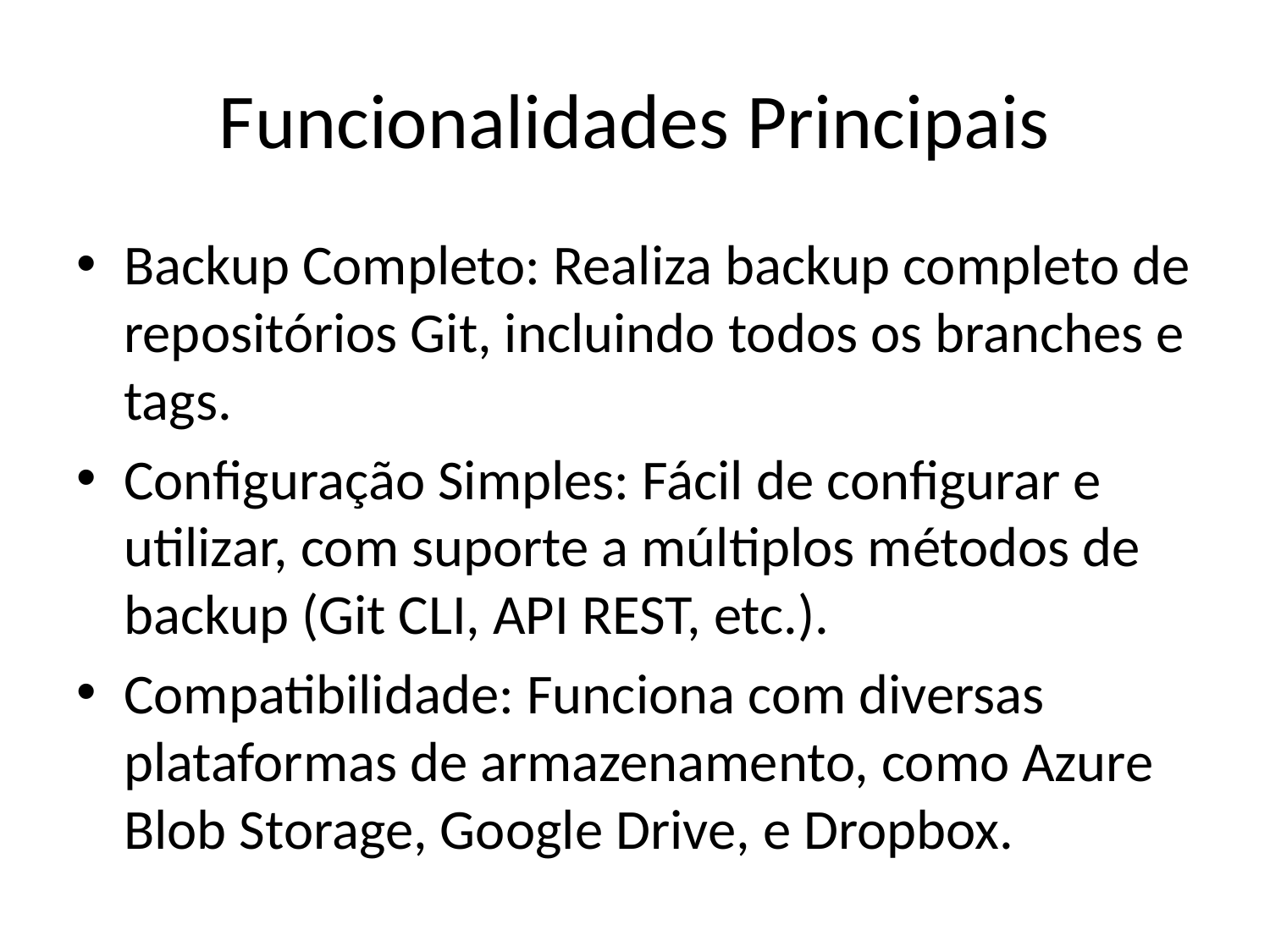

# Funcionalidades Principais
Backup Completo: Realiza backup completo de repositórios Git, incluindo todos os branches e tags.
Configuração Simples: Fácil de configurar e utilizar, com suporte a múltiplos métodos de backup (Git CLI, API REST, etc.).
Compatibilidade: Funciona com diversas plataformas de armazenamento, como Azure Blob Storage, Google Drive, e Dropbox.